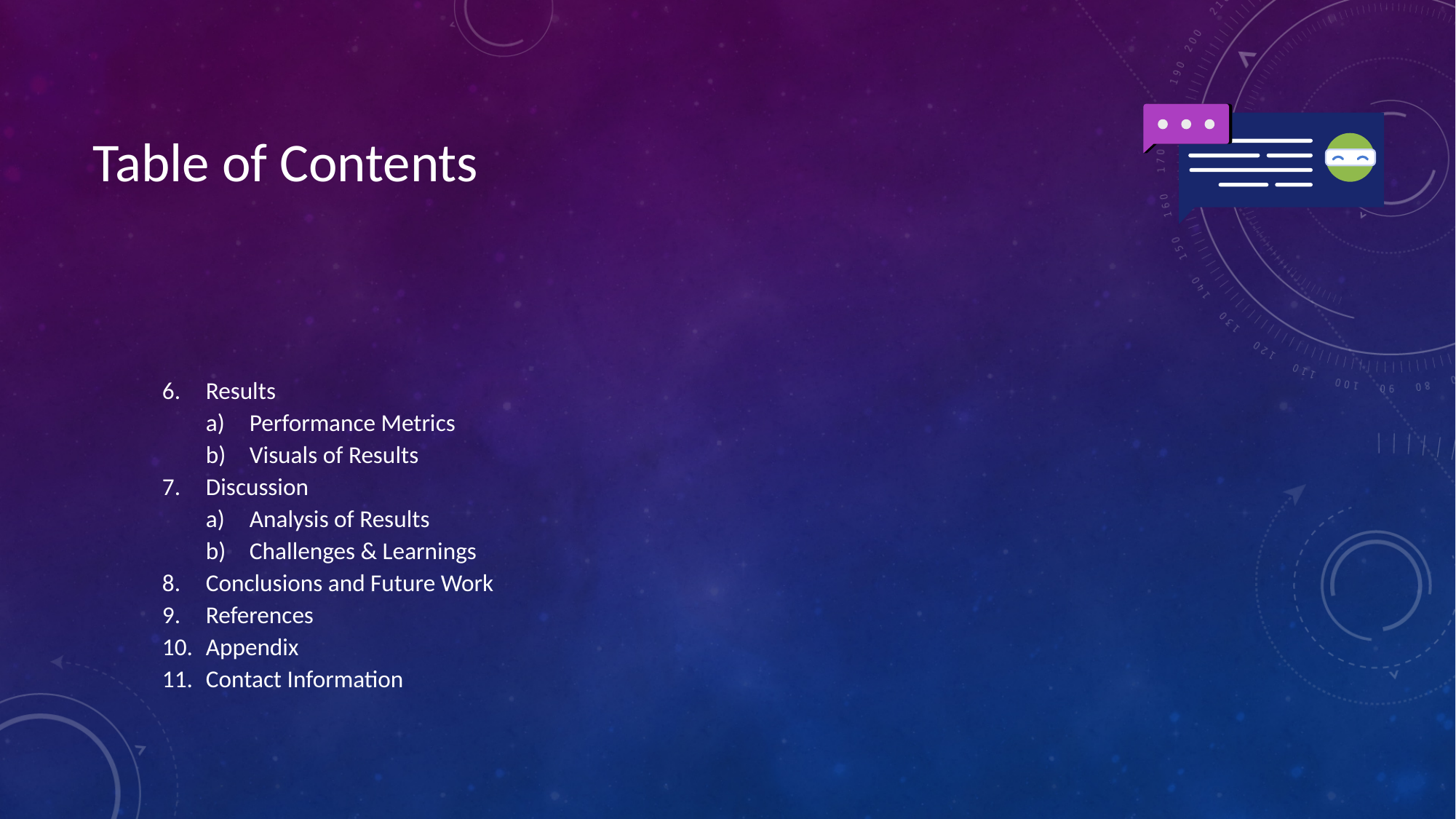

# Table of Contents

Results
Performance Metrics
Visuals of Results
Discussion
Analysis of Results
Challenges & Learnings
Conclusions and Future Work
References
Appendix
Contact Information